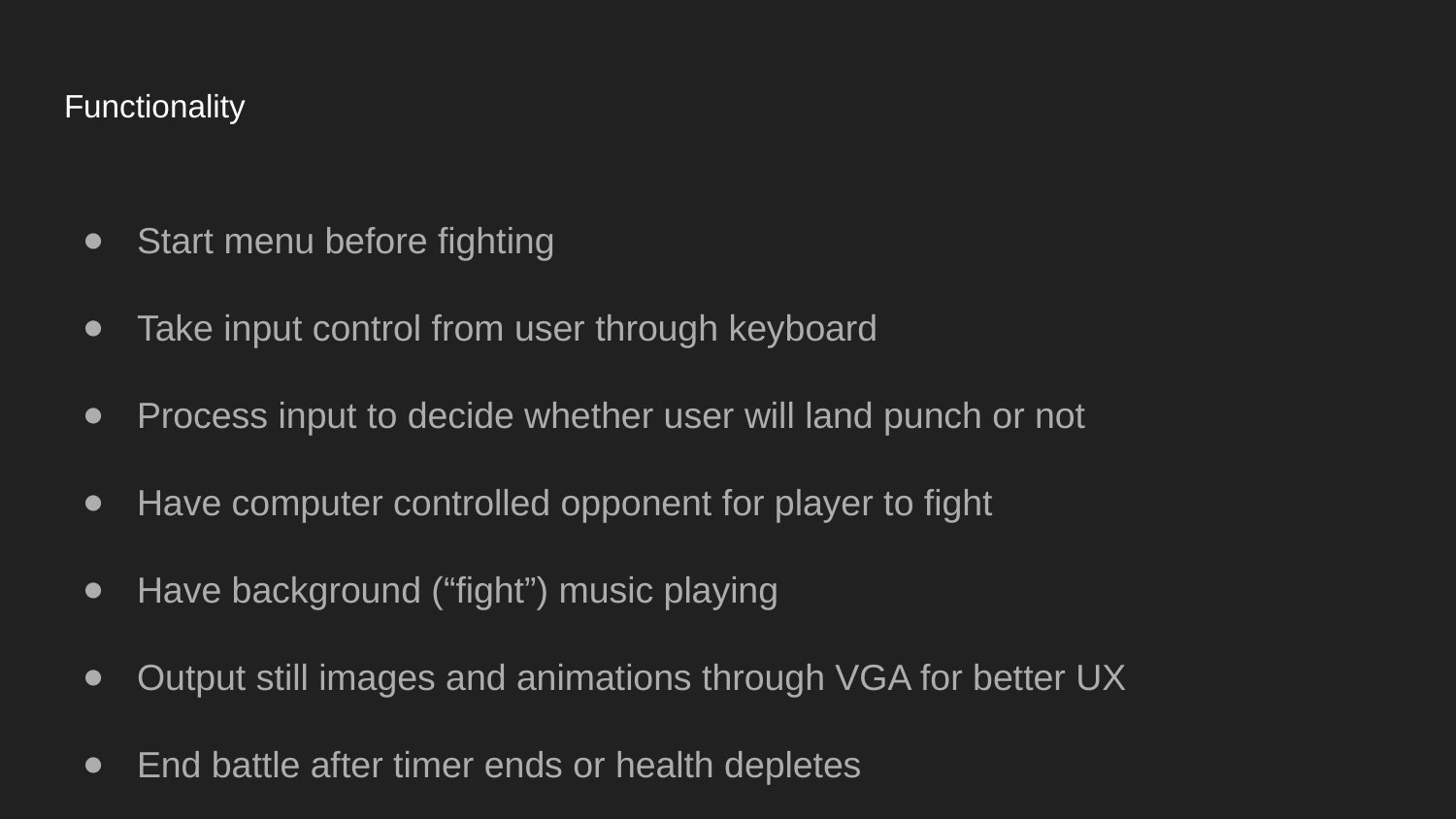

# Functionality
Start menu before fighting
Take input control from user through keyboard
Process input to decide whether user will land punch or not
Have computer controlled opponent for player to fight
Have background (“fight”) music playing
Output still images and animations through VGA for better UX
End battle after timer ends or health depletes